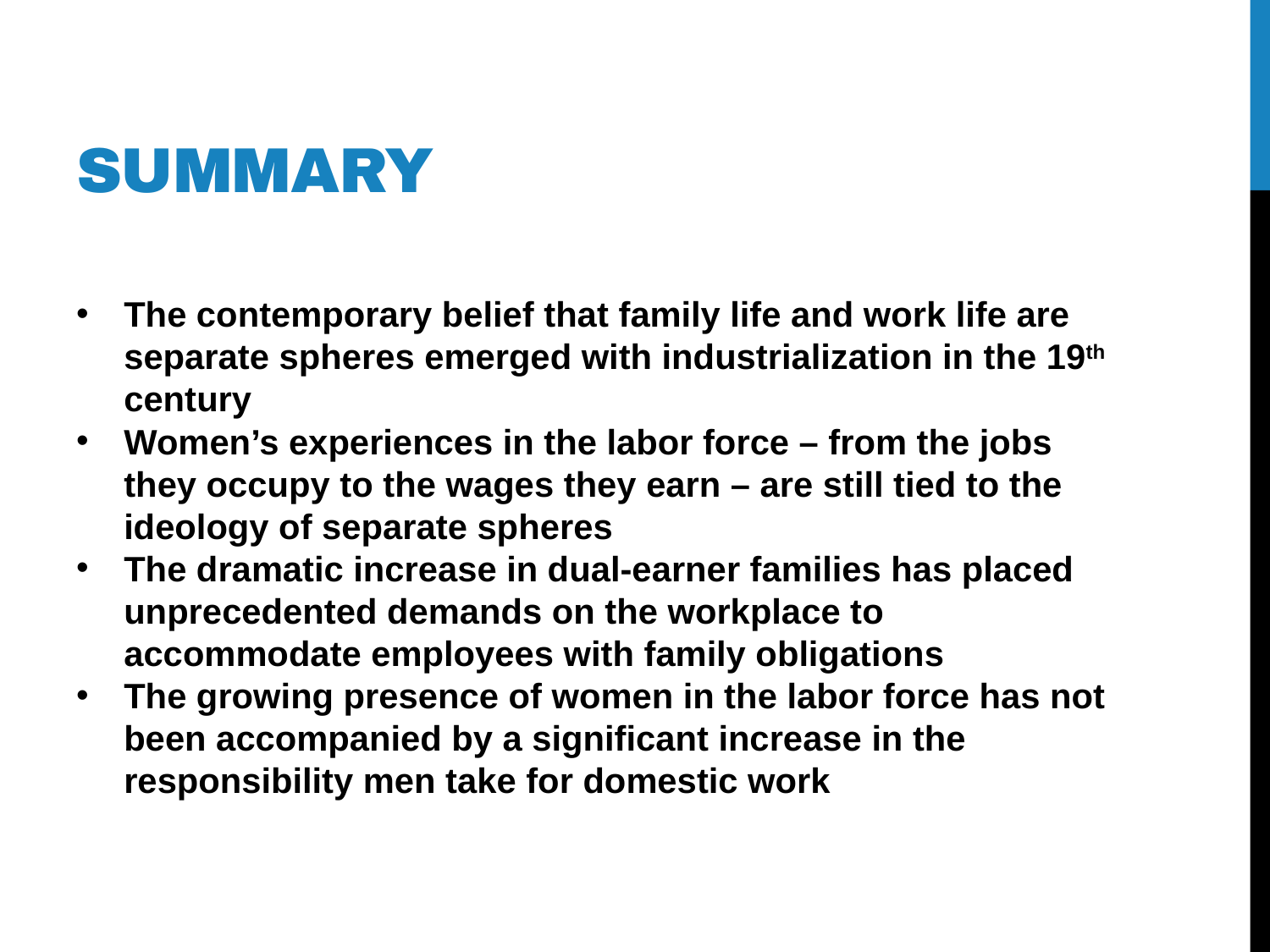

# Summary

The contemporary belief that family life and work life are separate spheres emerged with industrialization in the 19th century
Women’s experiences in the labor force – from the jobs they occupy to the wages they earn – are still tied to the ideology of separate spheres
The dramatic increase in dual-earner families has placed unprecedented demands on the workplace to accommodate employees with family obligations
The growing presence of women in the labor force has not been accompanied by a significant increase in the responsibility men take for domestic work